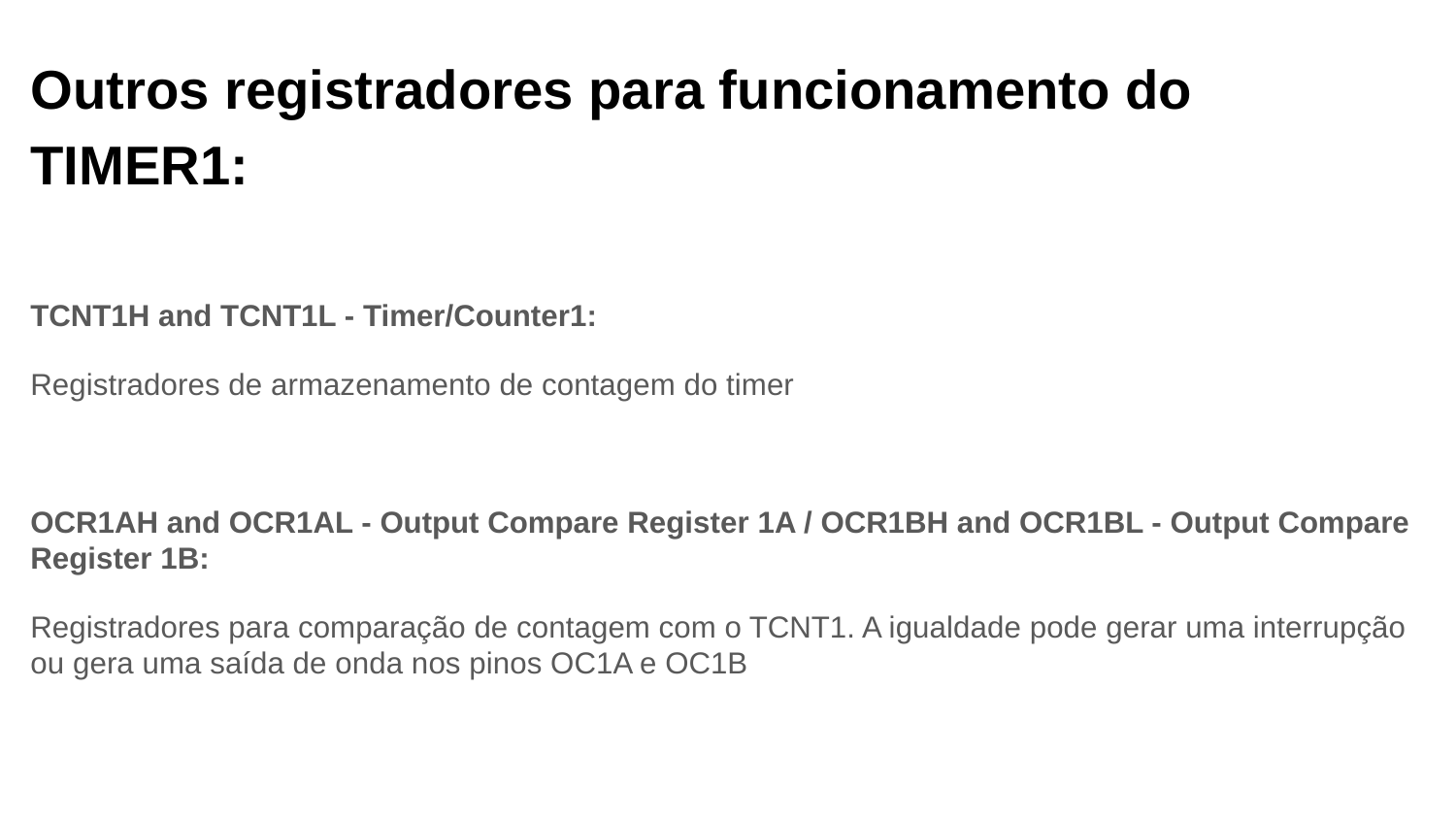

Outros registradores para funcionamento do TIMER1:

TCNT1H and TCNT1L - Timer/Counter1:
Registradores de armazenamento de contagem do timer

OCR1AH and OCR1AL - Output Compare Register 1A / OCR1BH and OCR1BL - Output Compare Register 1B:
Registradores para comparação de contagem com o TCNT1. A igualdade pode gerar uma interrupção ou gera uma saída de onda nos pinos OC1A e OC1B